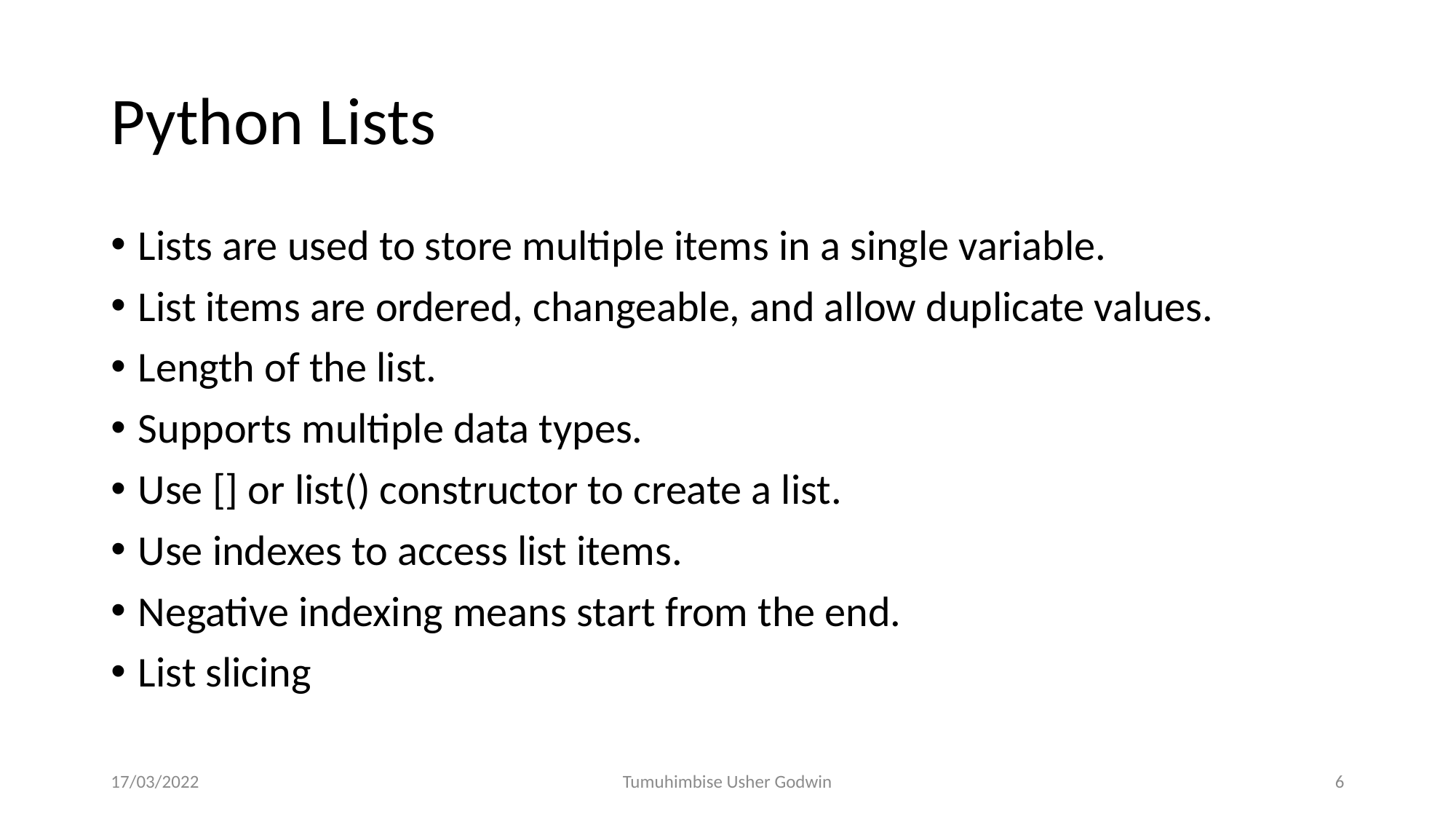

# Python Lists
Lists are used to store multiple items in a single variable.
List items are ordered, changeable, and allow duplicate values.
Length of the list.
Supports multiple data types.
Use [] or list() constructor to create a list.
Use indexes to access list items.
Negative indexing means start from the end.
List slicing
17/03/2022
Tumuhimbise Usher Godwin
6